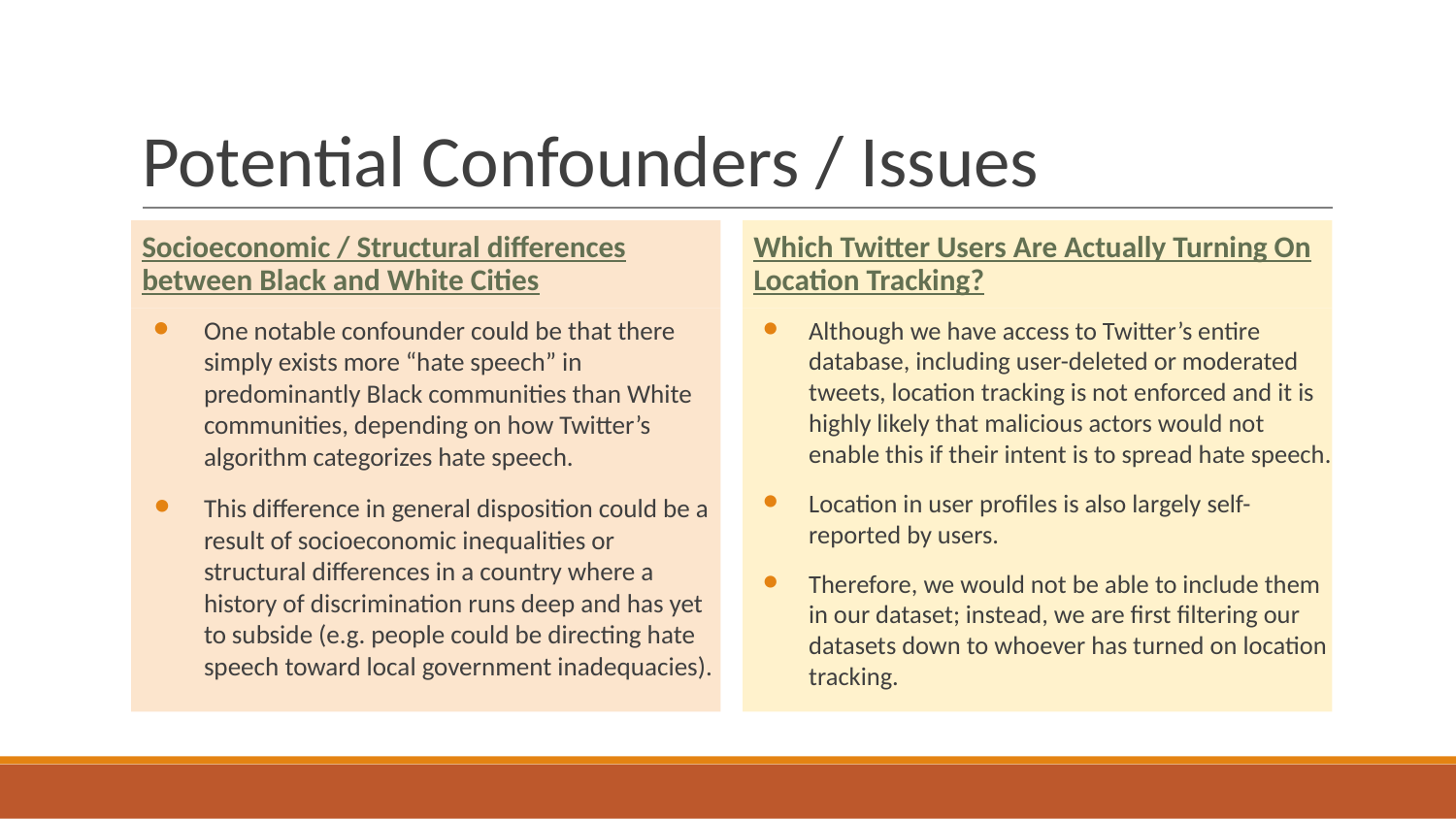

# Potential Confounders / Issues
Socioeconomic / Structural differences between Black and White Cities
Which Twitter Users Are Actually Turning On Location Tracking?
One notable confounder could be that there simply exists more “hate speech” in predominantly Black communities than White communities, depending on how Twitter’s algorithm categorizes hate speech.
This difference in general disposition could be a result of socioeconomic inequalities or structural differences in a country where a history of discrimination runs deep and has yet to subside (e.g. people could be directing hate speech toward local government inadequacies).
Although we have access to Twitter’s entire database, including user-deleted or moderated tweets, location tracking is not enforced and it is highly likely that malicious actors would not enable this if their intent is to spread hate speech.
Location in user profiles is also largely self-reported by users.
Therefore, we would not be able to include them in our dataset; instead, we are first filtering our datasets down to whoever has turned on location tracking.